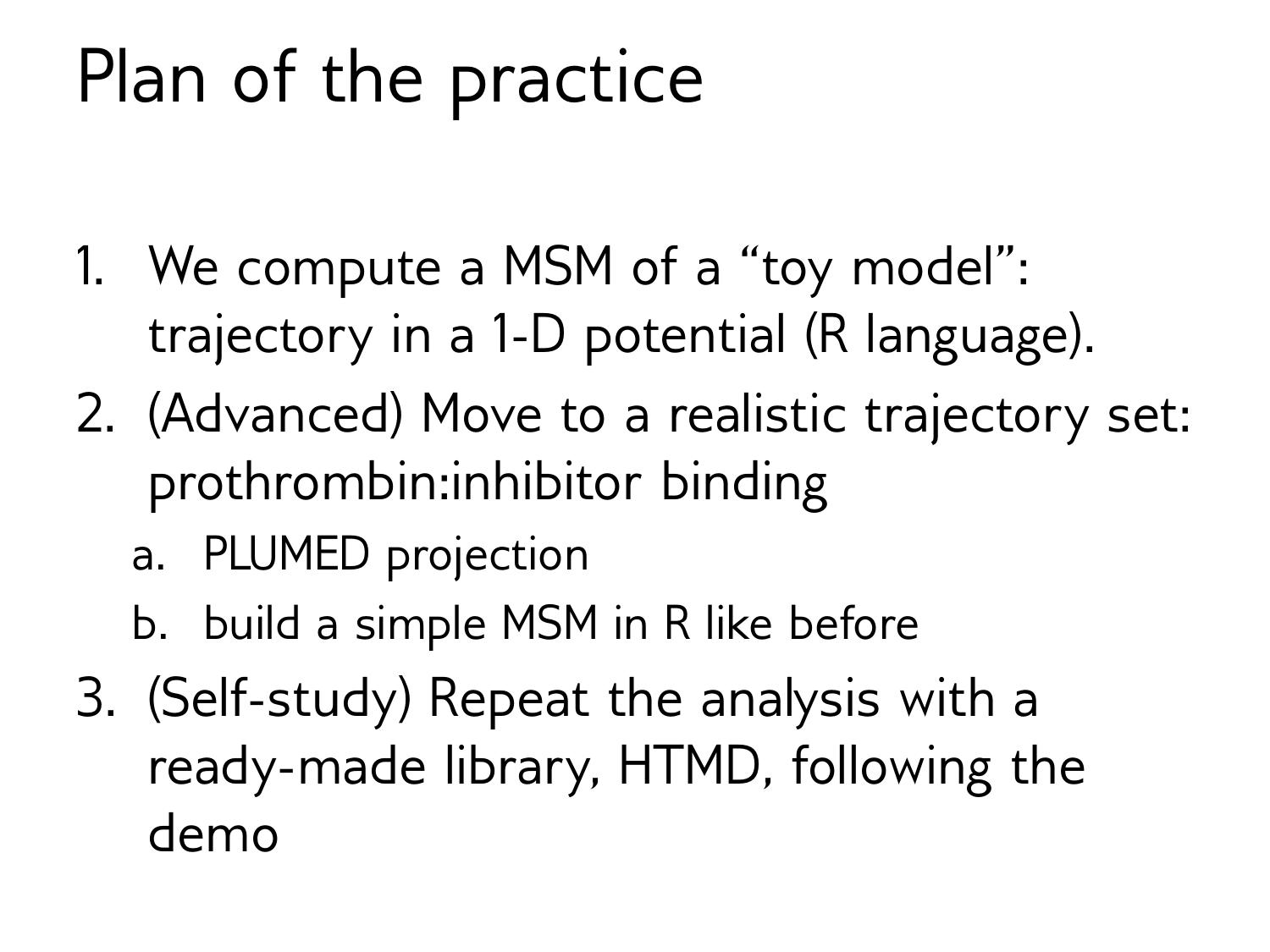

# Plan of the practice
We compute a MSM of a “toy model”: trajectory in a 1-D potential (R language).
(Advanced) Move to a realistic trajectory set: prothrombin:inhibitor binding
PLUMED projection
build a simple MSM in R like before
(Self-study) Repeat the analysis with a ready-made library, HTMD, following the demo